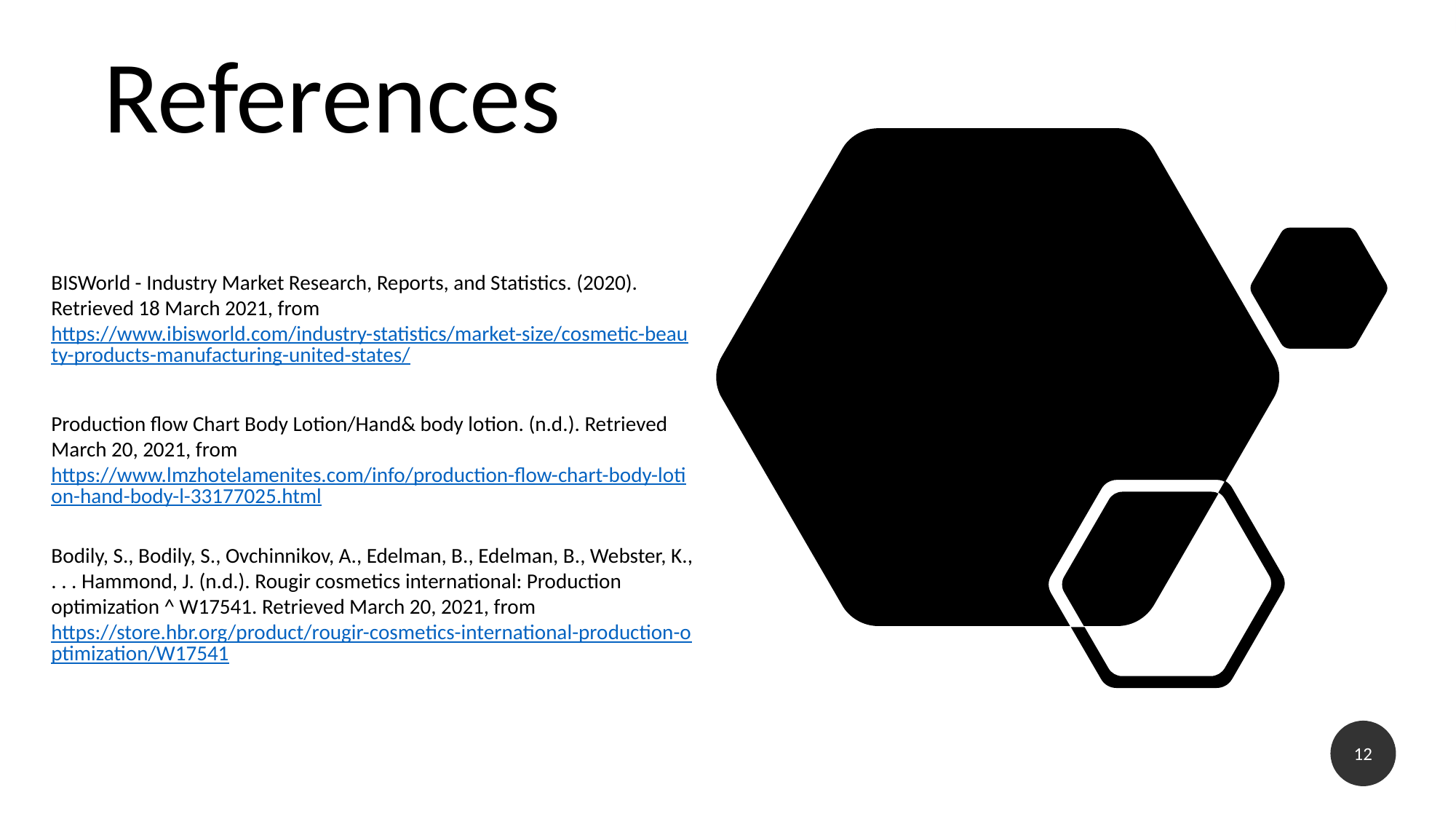

# References

BISWorld - Industry Market Research, Reports, and Statistics. (2020). Retrieved 18 March 2021, from https://www.ibisworld.com/industry-statistics/market-size/cosmetic-beauty-products-manufacturing-united-states/

Production flow Chart Body Lotion/Hand& body lotion. (n.d.). Retrieved March 20, 2021, from
https://www.lmzhotelamenites.com/info/production-flow-chart-body-lotion-hand-body-l-33177025.html

Bodily, S., Bodily, S., Ovchinnikov, A., Edelman, B., Edelman, B., Webster, K., . . . Hammond, J. (n.d.). Rougir cosmetics international: Production optimization ^ W17541. Retrieved March 20, 2021, from https://store.hbr.org/product/rougir-cosmetics-international-production-optimization/W17541

12